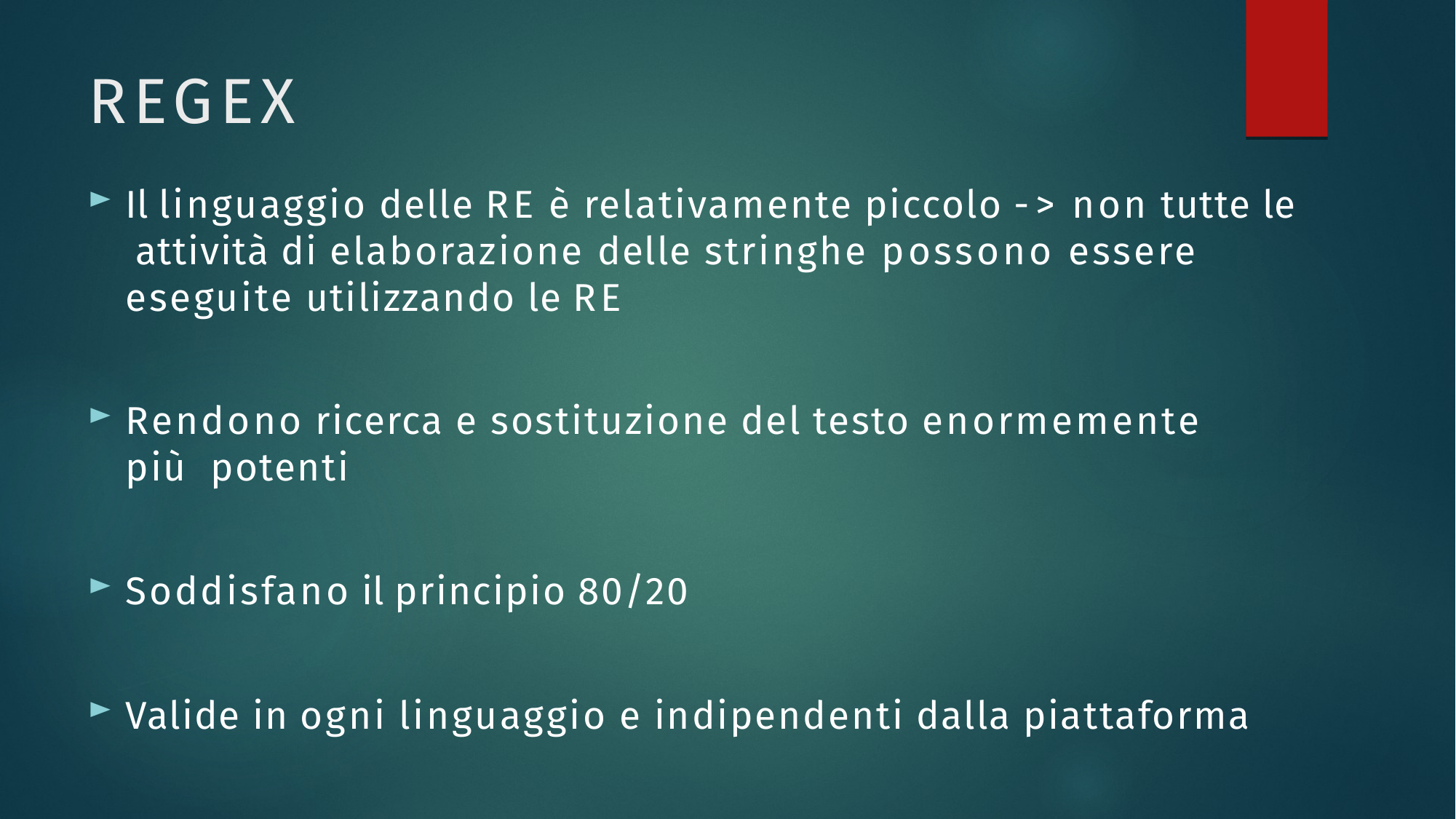

# REGEX
Il linguaggio delle RE è relativamente piccolo -> non tutte le  attività di elaborazione delle stringhe possono essere  eseguite utilizzando le RE

Rendono ricerca e sostituzione del testo enormemente più  potenti

Soddisfano il principio 80/20

Valide in ogni linguaggio e indipendenti dalla piattaforma